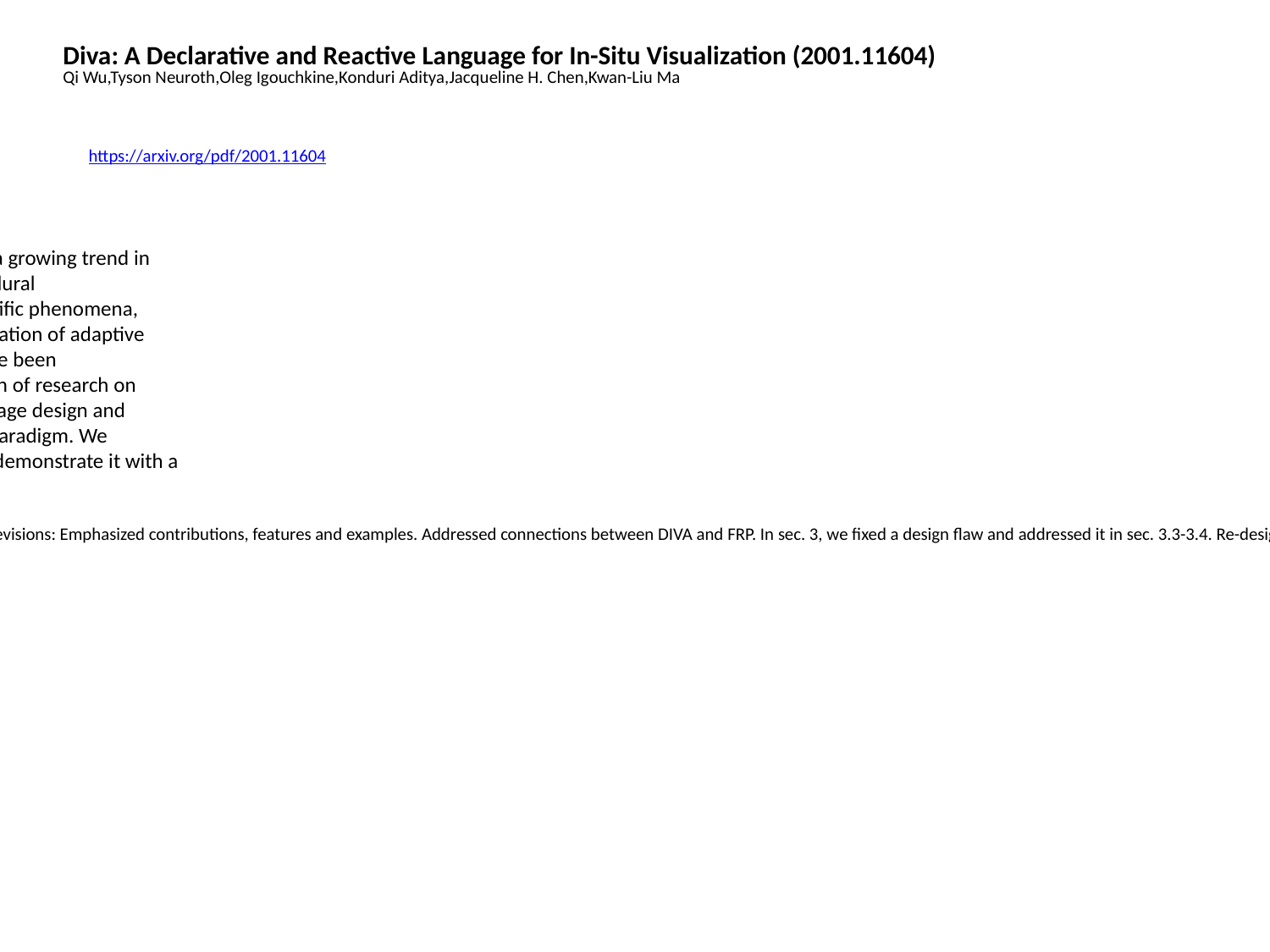

Diva: A Declarative and Reactive Language for In-Situ Visualization (2001.11604)
Qi Wu,Tyson Neuroth,Oleg Igouchkine,Konduri Aditya,Jacqueline H. Chen,Kwan-Liu Ma

https://arxiv.org/pdf/2001.11604

Abstract: The use of adaptive workflow management for in situ visualization and analysis has been a growing trend in
 large-scale scientific simulations. However, coordinating adaptive workflows with traditional procedural
 programming languages can be difficult because system flow is determined by unpredictable scientific phenomena,
 which often appear in an unknown order and can evade event handling. This makes the implementation of adaptive
 workflows tedious and error-prone. Recently, reactive and declarative programming paradigms have been
 recognized as well-suited solutions to similar problems in other domains. However, there is a dearth of research on
 adapting these approaches to in situ visualization and analysis. With this paper, we present a language design and
 runtime system for developing adaptive systems through a declarative and reactive programming paradigm. We
 illustrate how an adaptive workflow programming system is implemented using our approach and demonstrate it with a
 use case from a combustion simulation.
 Comments: 11 pages, 5 figures, 6 listings, 1 table, to be published in LDAV 2020. The article has gone through 2 major revisions: Emphasized contributions, features and examples. Addressed connections between DIVA and FRP. In sec. 3, we fixed a design flaw and addressed it in sec. 3.3-3.4. Re-designed sec. 5 with a more concrete example and benchmark results. Simplified the syntax of DIVA